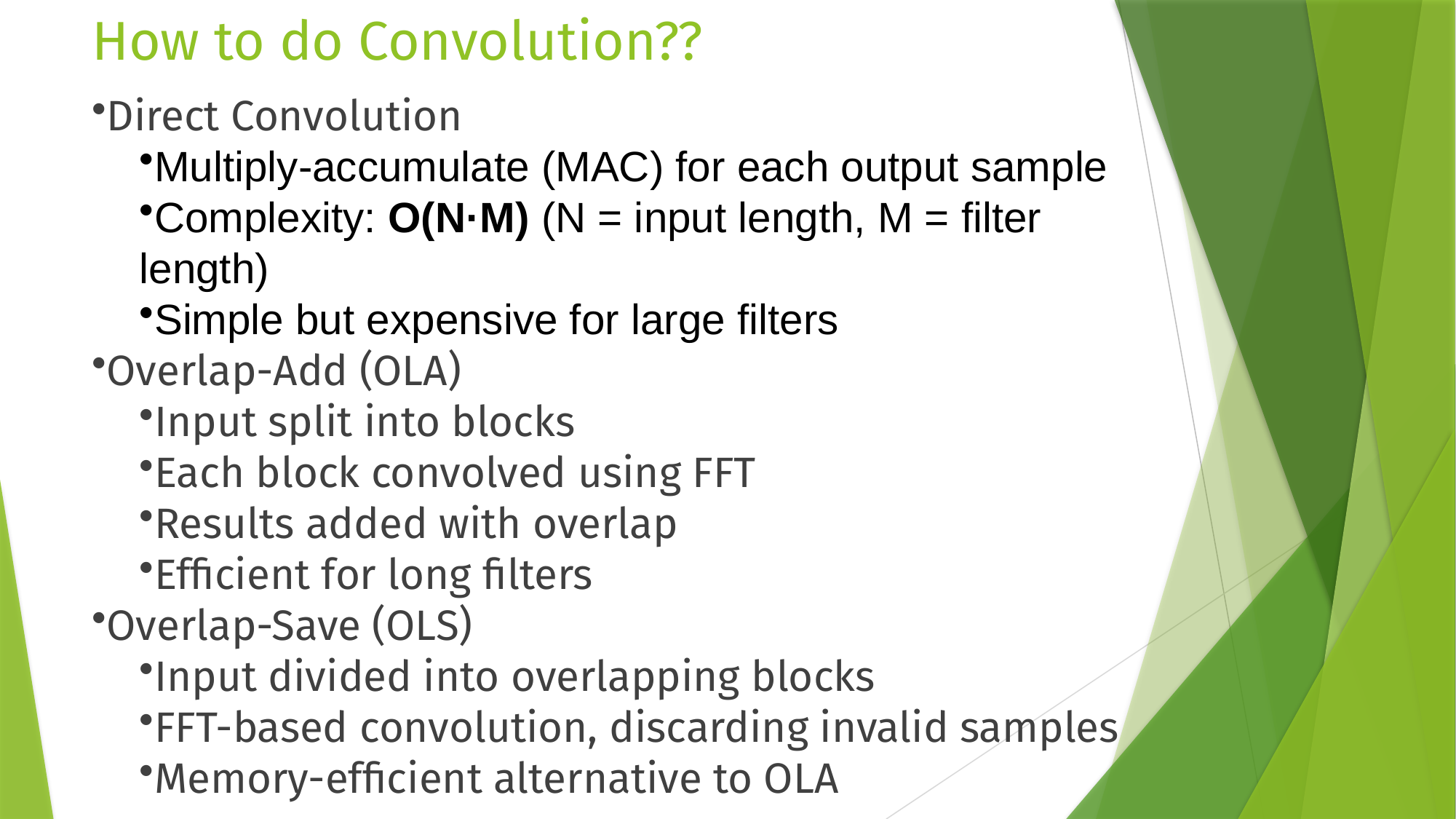

# How to do Convolution??
Direct Convolution
Multiply-accumulate (MAC) for each output sample
Complexity: O(N·M) (N = input length, M = filter length)
Simple but expensive for large filters
Overlap-Add (OLA)
Input split into blocks
Each block convolved using FFT
Results added with overlap
Efficient for long filters
Overlap-Save (OLS)
Input divided into overlapping blocks
FFT-based convolution, discarding invalid samples
Memory-efficient alternative to OLA